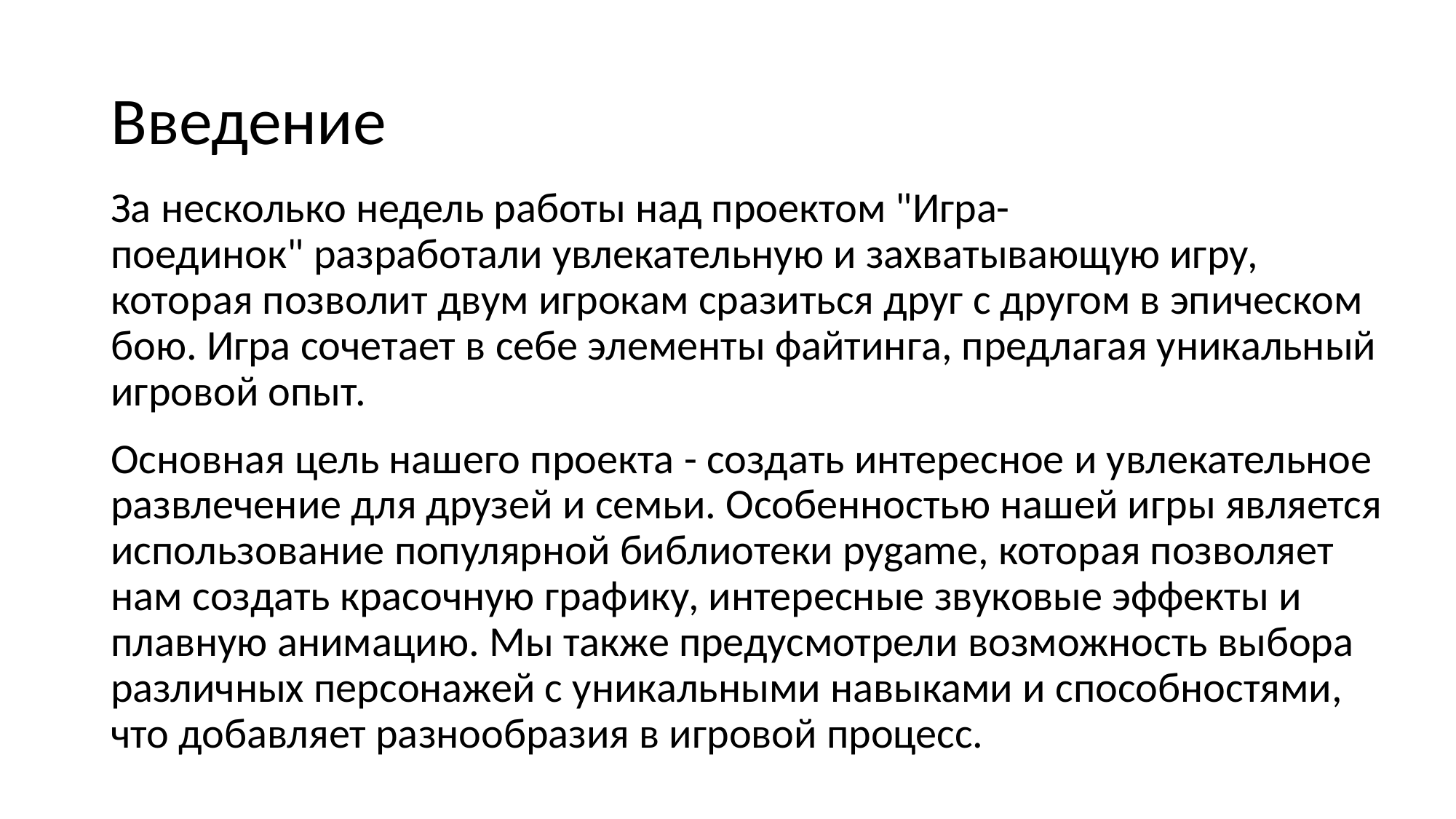

# Введение
За несколько недель работы над проектом "Игра-поединок" разработали увлекательную и захватывающую игру, которая позволит двум игрокам сразиться друг с другом в эпическом бою. Игра сочетает в себе элементы файтинга, предлагая уникальный игровой опыт.
Основная цель нашего проекта - создать интересное и увлекательное развлечение для друзей и семьи. Особенностью нашей игры является использование популярной библиотеки pygame, которая позволяет нам создать красочную графику, интересные звуковые эффекты и плавную анимацию. Мы также предусмотрели возможность выбора различных персонажей с уникальными навыками и способностями, что добавляет разнообразия в игровой процесс.